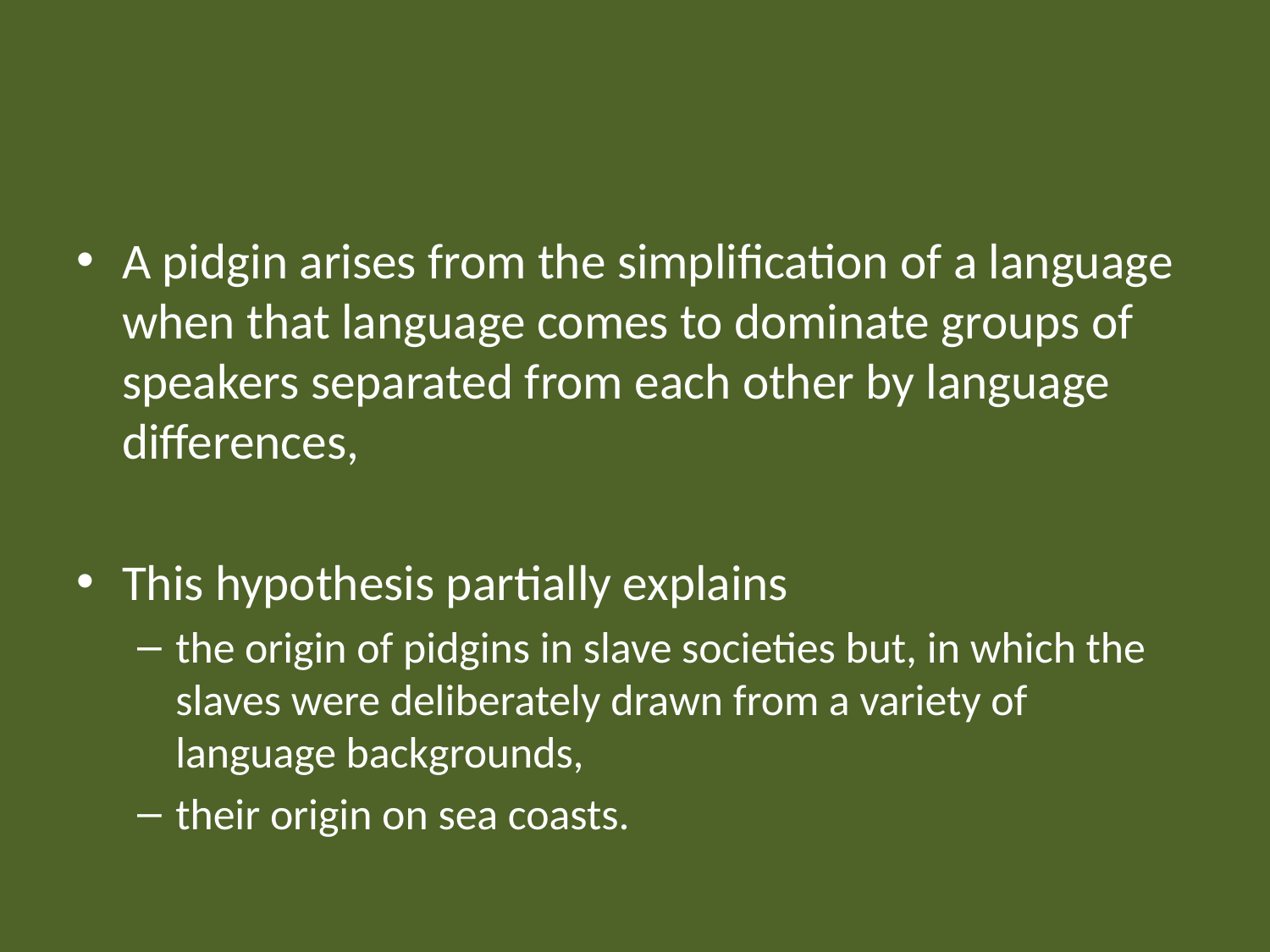

#
A pidgin arises from the simplification of a language when that language comes to dominate groups of speakers separated from each other by language differences,

This hypothesis partially explains
the origin of pidgins in slave societies but, in which the slaves were deliberately drawn from a variety of language backgrounds,
their origin on sea coasts.